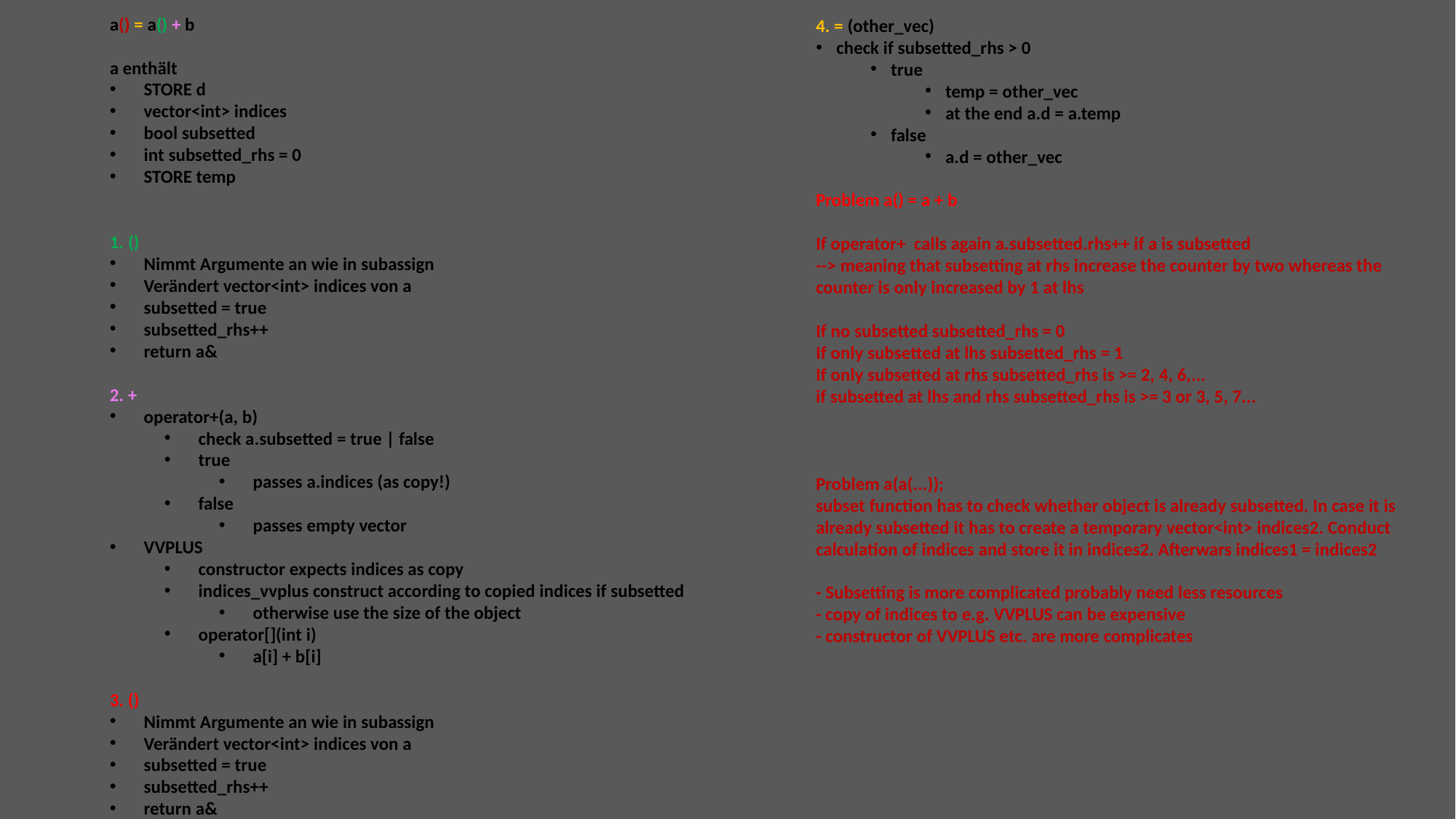

a() = a() + b

a enthält
STORE d
vector<int> indices
bool subsetted
int subsetted_rhs = 0
STORE temp

1. ()
Nimmt Argumente an wie in subassign
Verändert vector<int> indices von a
subsetted = true
subsetted_rhs++
return a&

2. +
operator+(a, b)
check a.subsetted = true | false
true
passes a.indices (as copy!)
false
passes empty vector
VVPLUS
constructor expects indices as copy
indices_vvplus construct according to copied indices if subsetted
otherwise use the size of the object
operator[](int i)
a[i] + b[i]

3. ()
Nimmt Argumente an wie in subassign
Verändert vector<int> indices von a
subsetted = true
subsetted_rhs++
return a&

4. = (other_vec)
check if subsetted_rhs > 0
true
temp = other_vec
at the end a.d = a.temp
false
a.d = other_vec

Problem a() = a + b

If operator+  calls again a.subsetted.rhs++ if a is subsetted
--> meaning that subsetting at rhs increase the counter by two whereas the counter is only increased by 1 at lhs

If no subsetted subsetted_rhs = 0
If only subsetted at lhs subsetted_rhs = 1
If only subsetted at rhs subsetted_rhs is >= 2, 4, 6,...
if subsetted at lhs and rhs subsetted_rhs is >= 3 or 3, 5, 7...

Problem a(a(...));
subset function has to check whether object is already subsetted. In case it is already subsetted it has to create a temporary vector<int> indices2. Conduct calculation of indices and store it in indices2. Afterwars indices1 = indices2

- Subsetting is more complicated probably need less resources
- copy of indices to e.g. VVPLUS can be expensive
- constructor of VVPLUS etc. are more complicates